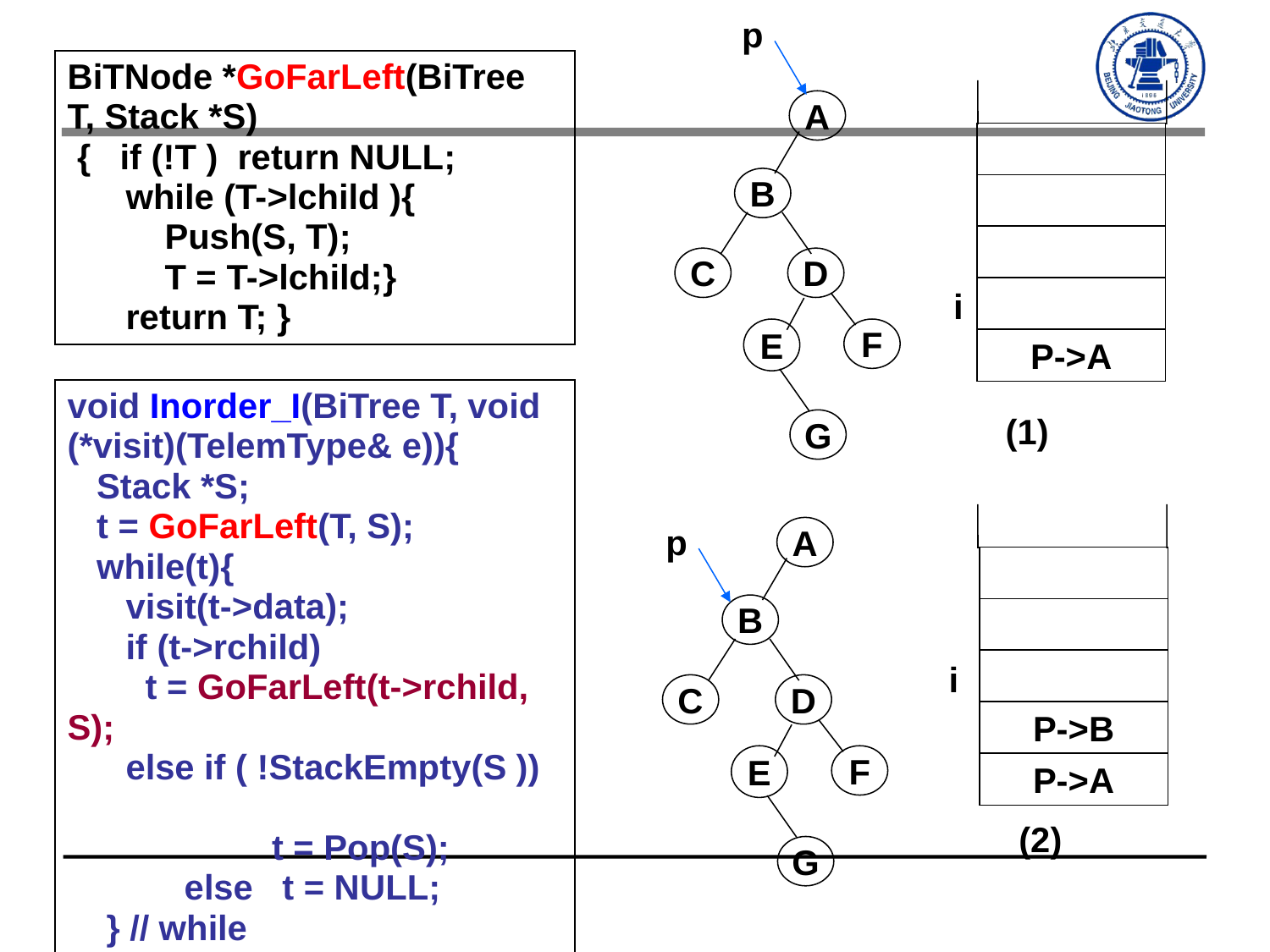

p

P->A
A

B

C
D

E
F

G
i
(1)
BiTNode *GoFarLeft(BiTree T, Stack *S)
 {   if (!T )  return NULL;
      while (T->lchild ){
          Push(S, T);
          T = T->lchild;}
      return T; }
void Inorder_I(BiTree T, void (*visit)(TelemType& e)){
   Stack *S;
   t = GoFarLeft(T, S);
   while(t){
      visit(t->data);
      if (t->rchild)
        t = GoFarLeft(t->rchild, S);
      else if ( !StackEmpty(S ))
                     t = Pop(S);
            else   t = NULL;
    } // while
}// Inorder_I

p

A

B

C
D

E
F

G

i
P->B
P->A
(2)